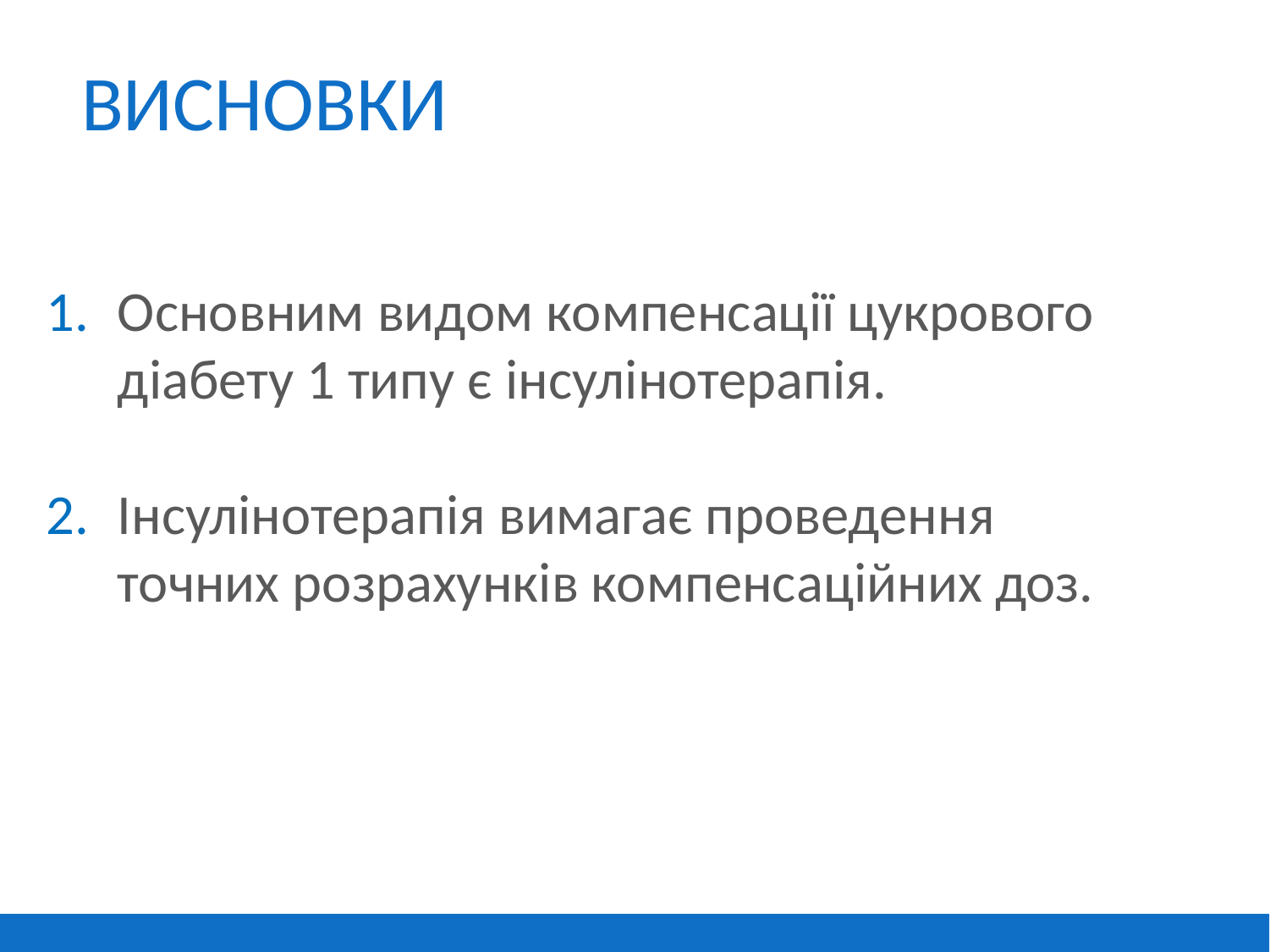

Висновки
Основним видом компенсації цукрового діабету 1 типу є інсулінотерапія.

Інсулінотерапія вимагає проведення точних розрахунків компенсаційних доз.